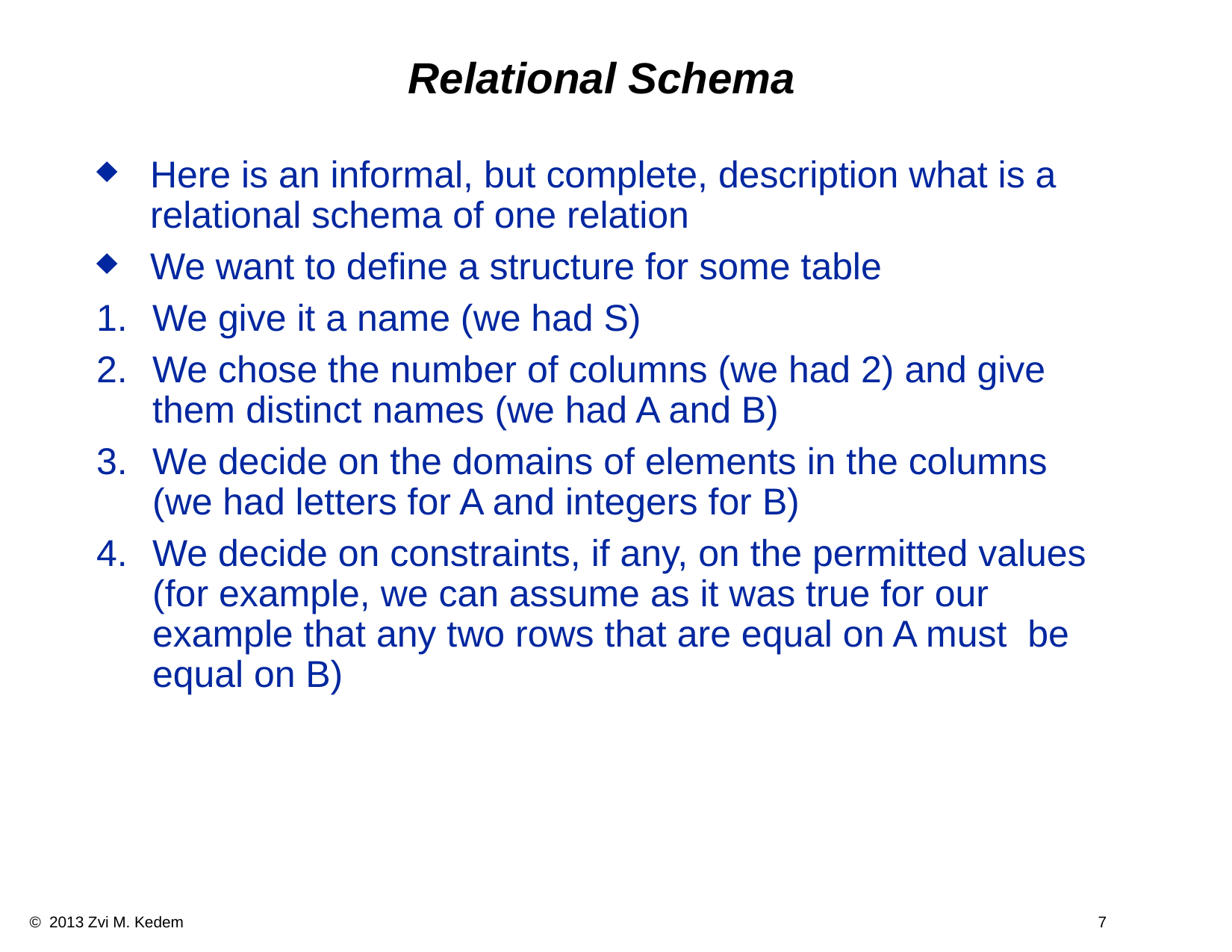

# Relational Schema
Here is an informal, but complete, description what is a relational schema of one relation
We want to define a structure for some table
We give it a name (we had S)
We chose the number of columns (we had 2) and give them distinct names (we had A and B)
We decide on the domains of elements in the columns (we had letters for A and integers for B)
We decide on constraints, if any, on the permitted values (for example, we can assume as it was true for our example that any two rows that are equal on A must  be equal on B)